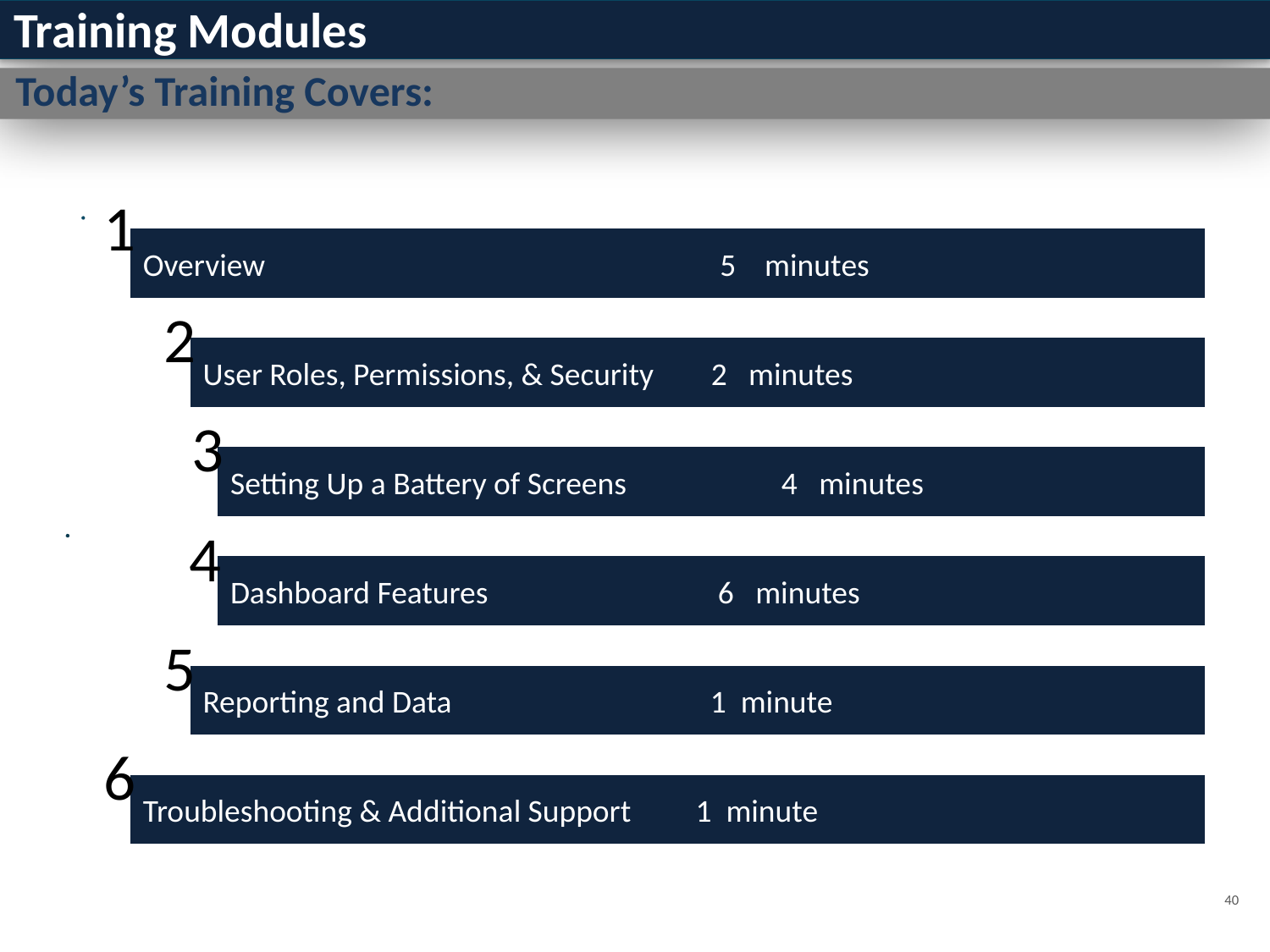

# Training Modules
Today’s Training Covers:

1
2
3
4
5
6
40